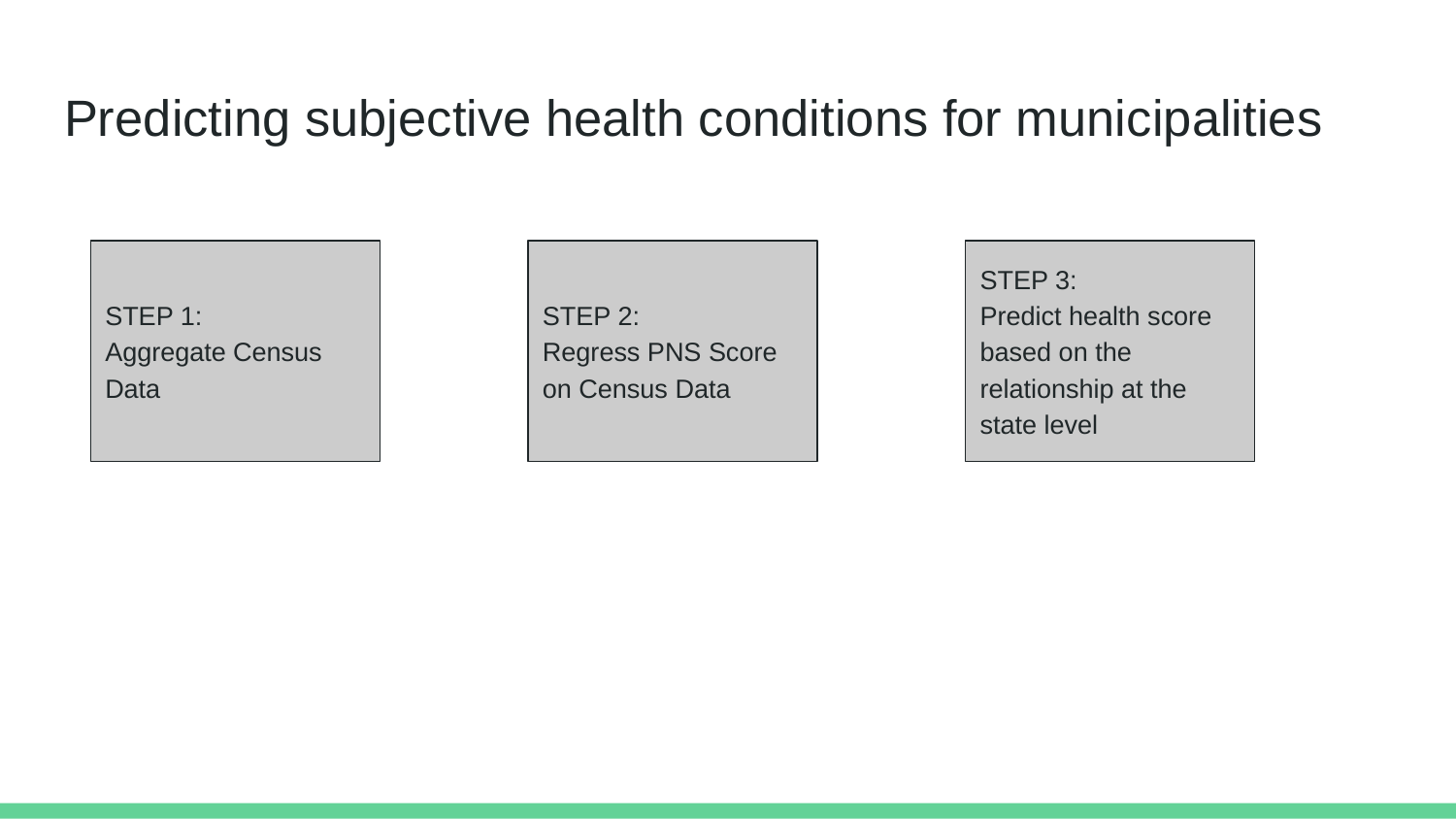

# Predicting subjective health conditions for municipalities

STEP 1:
Aggregate Census Data
STEP 2:
Regress PNS Score on Census Data
STEP 3:
Predict health score  based on the relationship at the state level